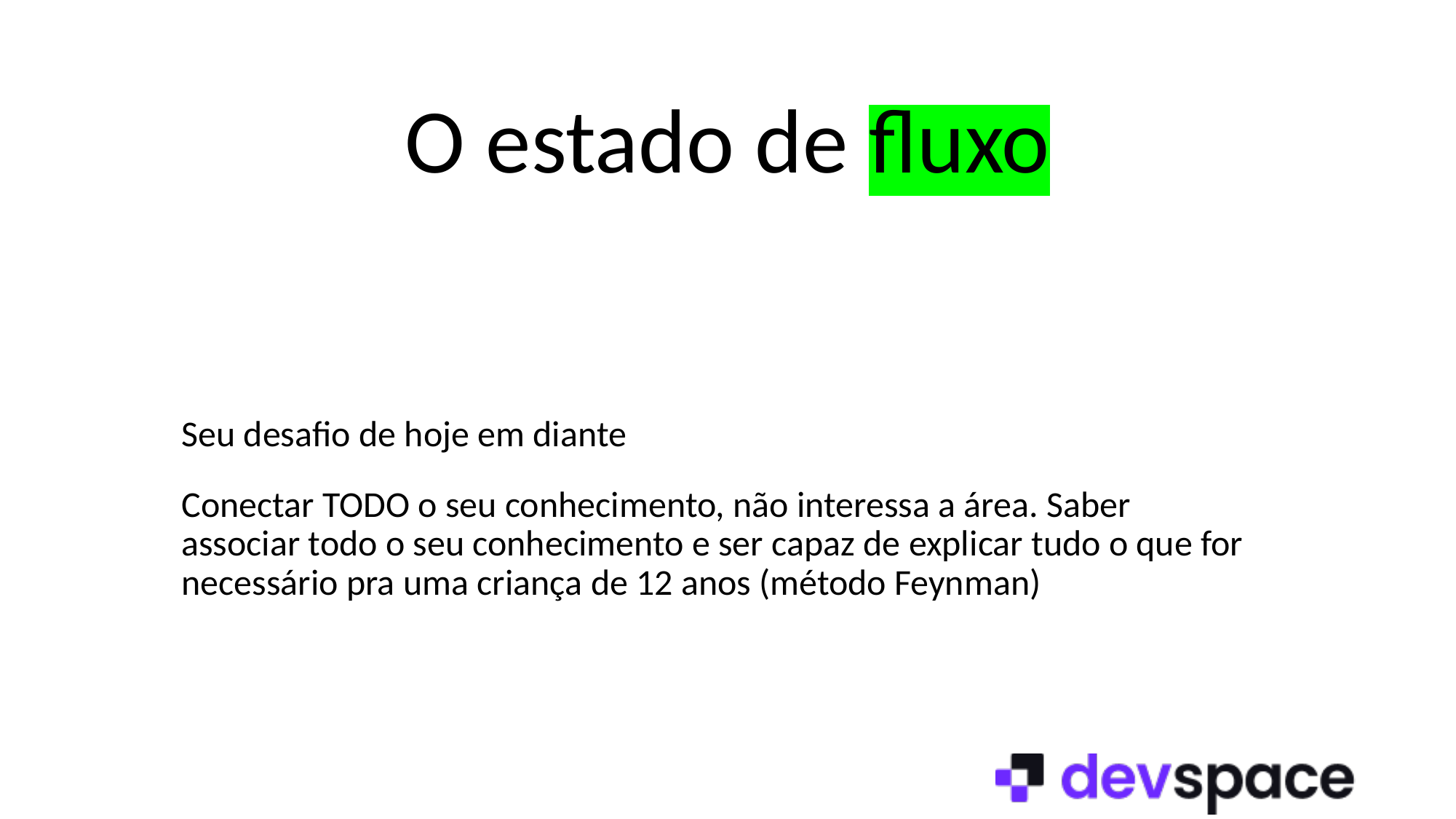

# O estado de fluxo
Seu desafio de hoje em diante
Conectar TODO o seu conhecimento, não interessa a área. Saber associar todo o seu conhecimento e ser capaz de explicar tudo o que for necessário pra uma criança de 12 anos (método Feynman)